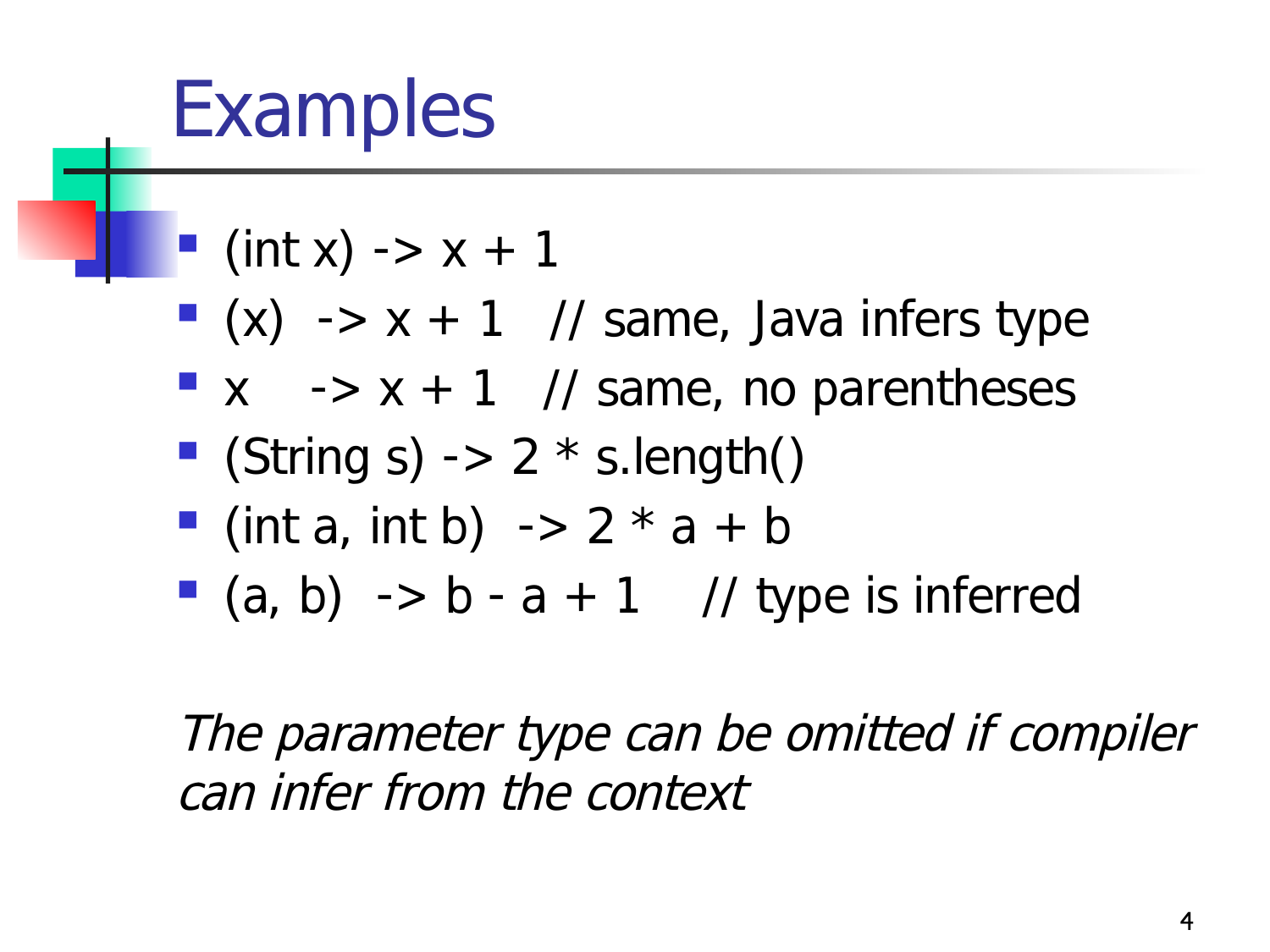

# Examples
(int x) -> x + 1
(x)  -> x + 1   // same, Java infers type
x    -> x + 1   // same, no parentheses
(String s) -> 2 * s.length()
(int a, int b)  -> 2 * a + b
(a, b)  -> b - a + 1    // type is inferred

The parameter type can be omitted if compiler can infer from the context

4